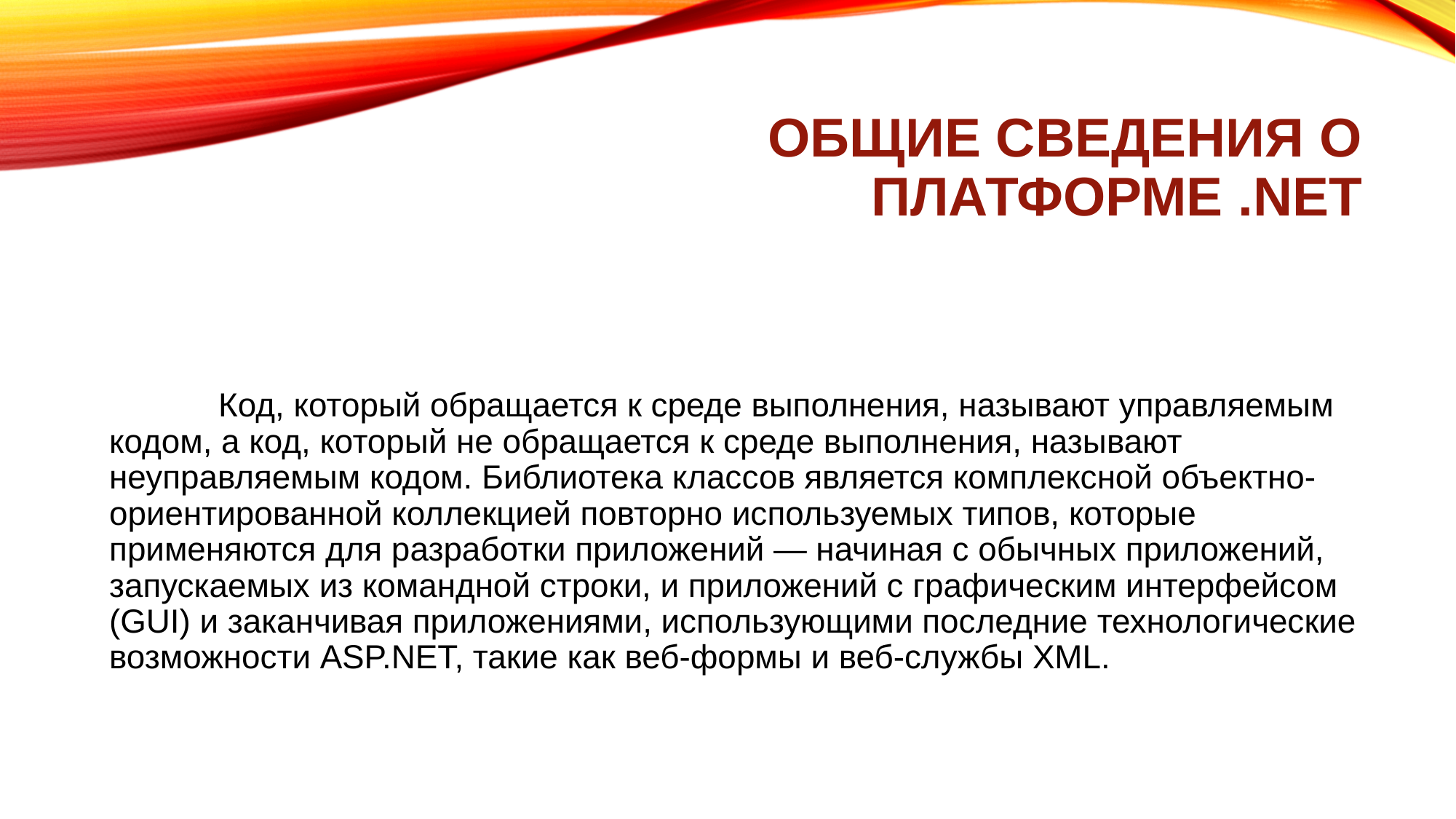

# Общие сведения о платформе .NET
	Код, который обращается к среде выполнения, называют управляемым кодом, а код, который не обращается к среде выполнения, называют неуправляемым кодом. Библиотека классов является комплексной объектно-ориентированной коллекцией повторно используемых типов, которые применяются для разработки приложений — начиная с обычных приложений, запускаемых из командной строки, и приложений с графическим интерфейсом (GUI) и заканчивая приложениями, использующими последние технологические возможности ASP.NET, такие как веб-формы и веб-службы XML.